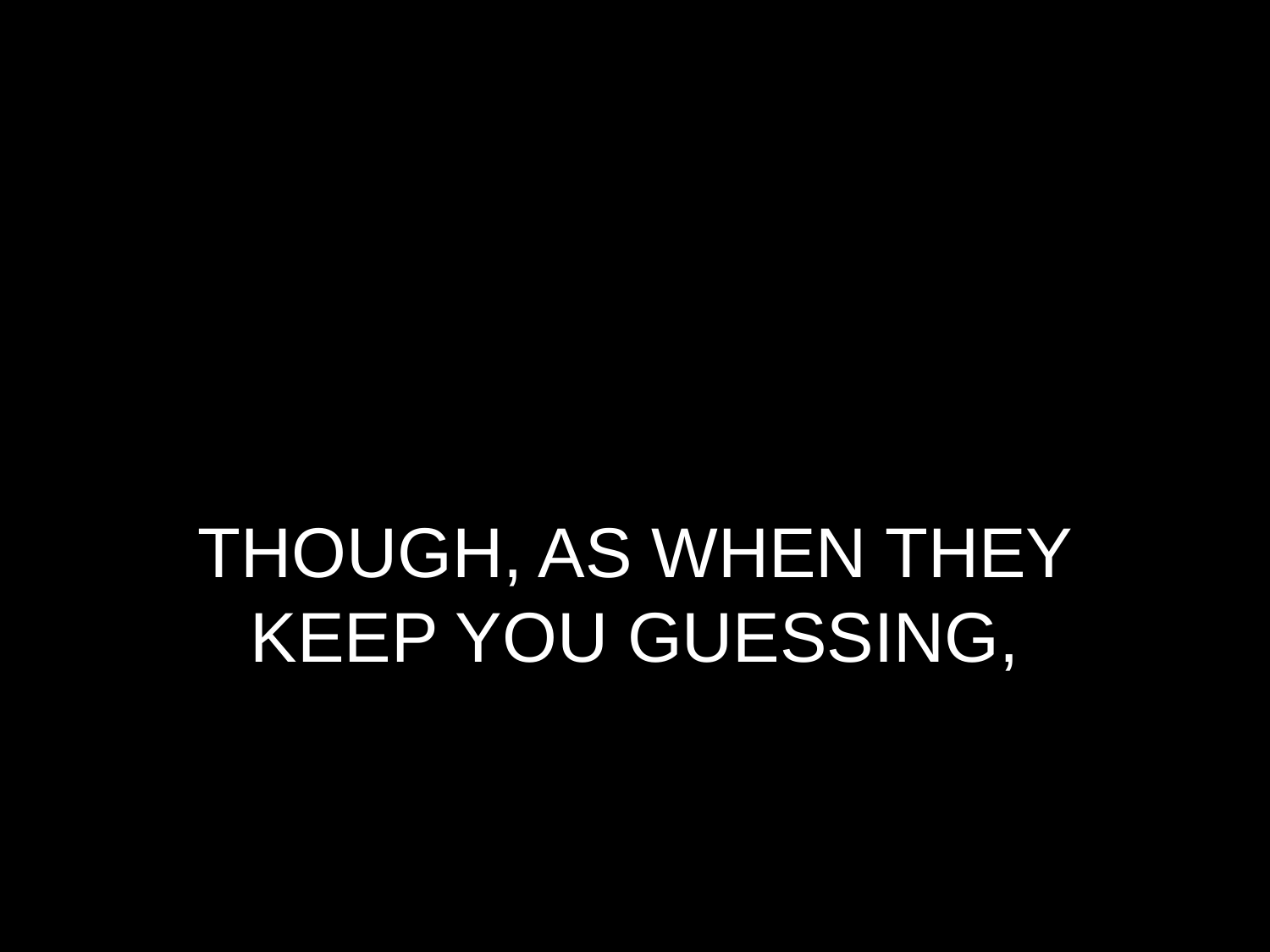

# THOUGH, AS WHEN THEY KEEP YOU GUESSING,